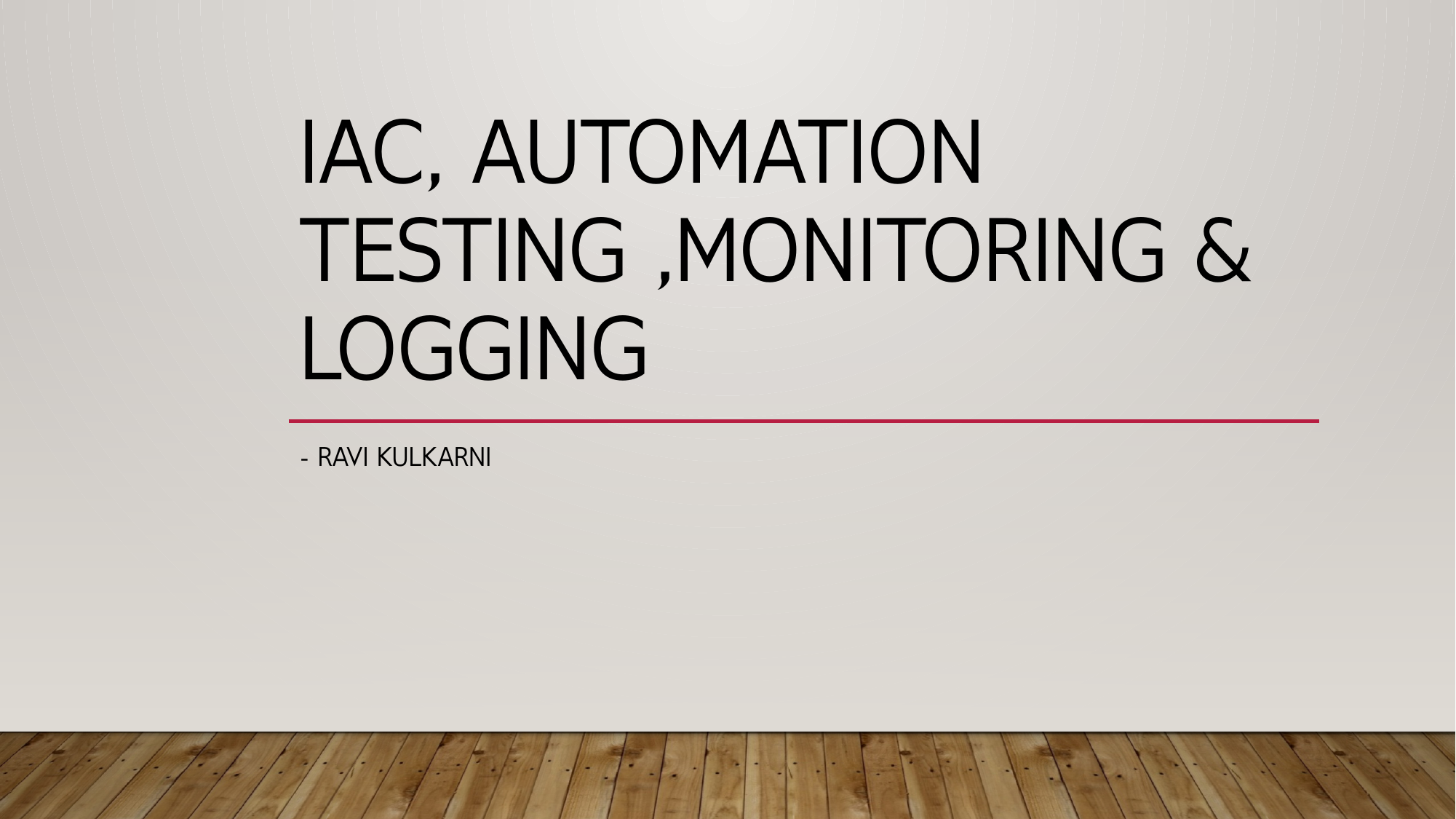

# IaC, Automation Testing ,Monitoring & Logging
- Ravi Kulkarni